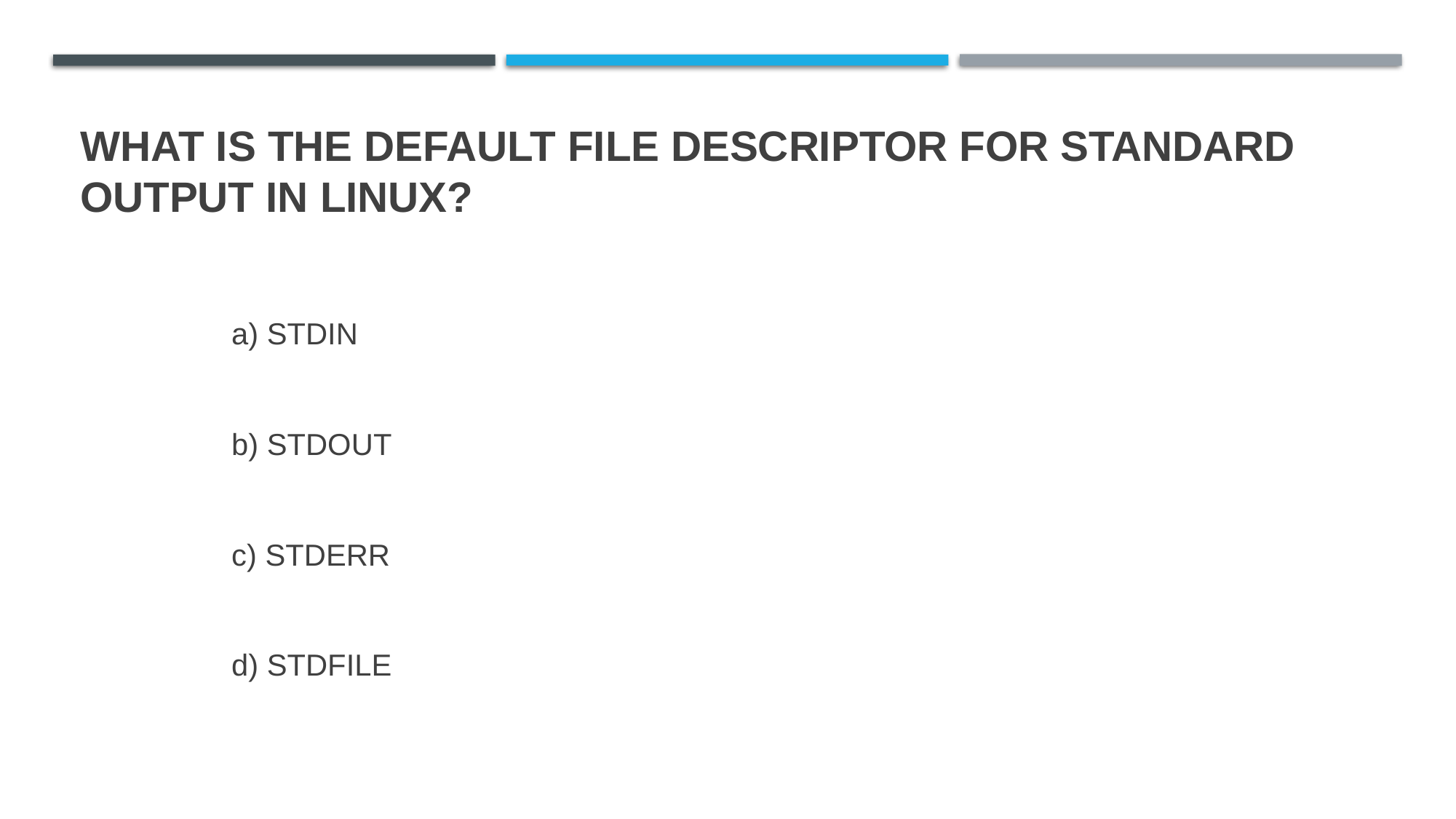

# What is the default file descriptor for Standard Output in Linux?
a) STDIN

b) STDOUT

c) STDERR

d) STDFILE